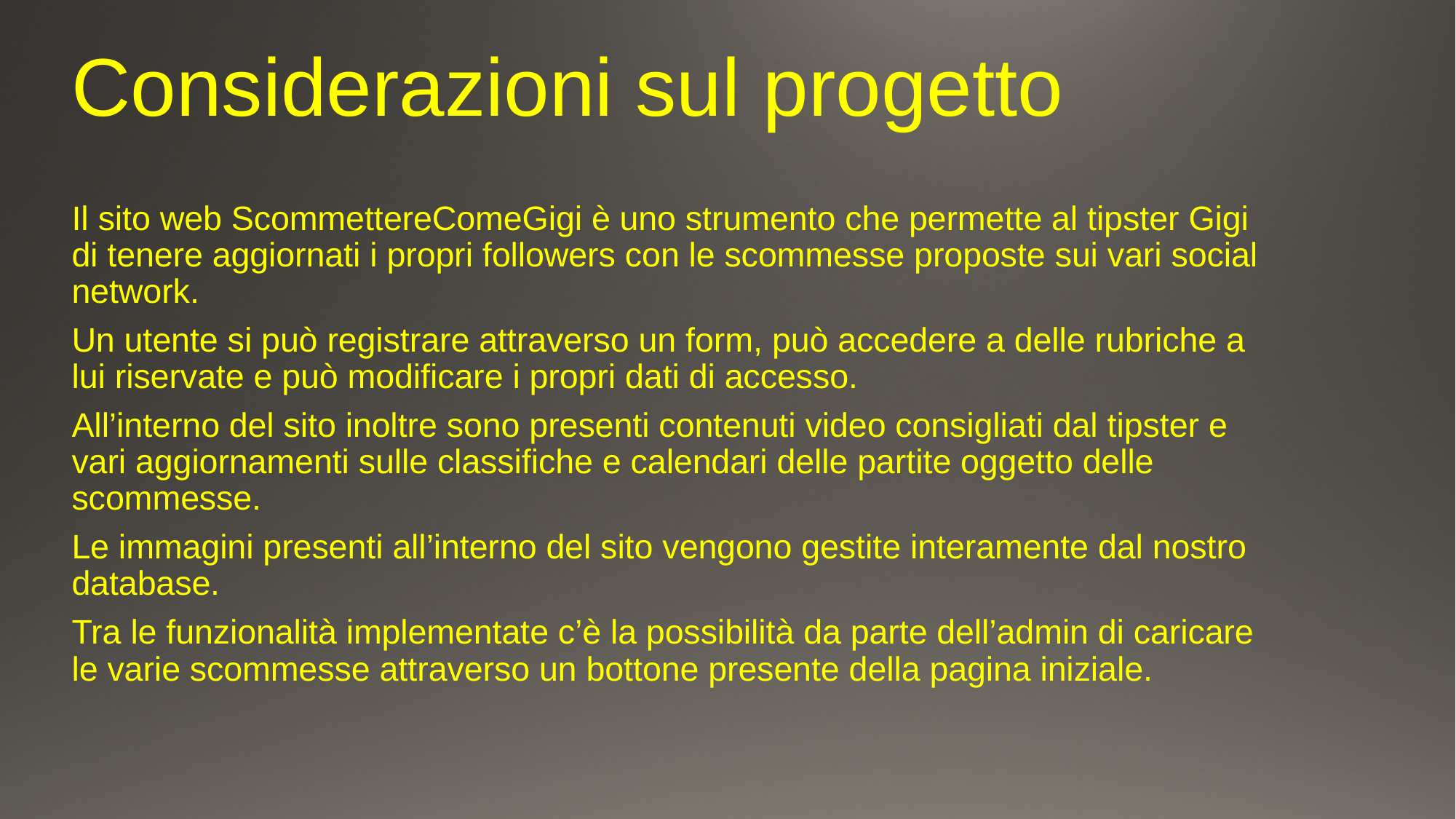

# Considerazioni sul progetto
Il sito web ScommettereComeGigi è uno strumento che permette al tipster Gigi di tenere aggiornati i propri followers con le scommesse proposte sui vari social network.
Un utente si può registrare attraverso un form, può accedere a delle rubriche a lui riservate e può modificare i propri dati di accesso.
All’interno del sito inoltre sono presenti contenuti video consigliati dal tipster e vari aggiornamenti sulle classifiche e calendari delle partite oggetto delle scommesse.
Le immagini presenti all’interno del sito vengono gestite interamente dal nostro database.
Tra le funzionalità implementate c’è la possibilità da parte dell’admin di caricare le varie scommesse attraverso un bottone presente della pagina iniziale.